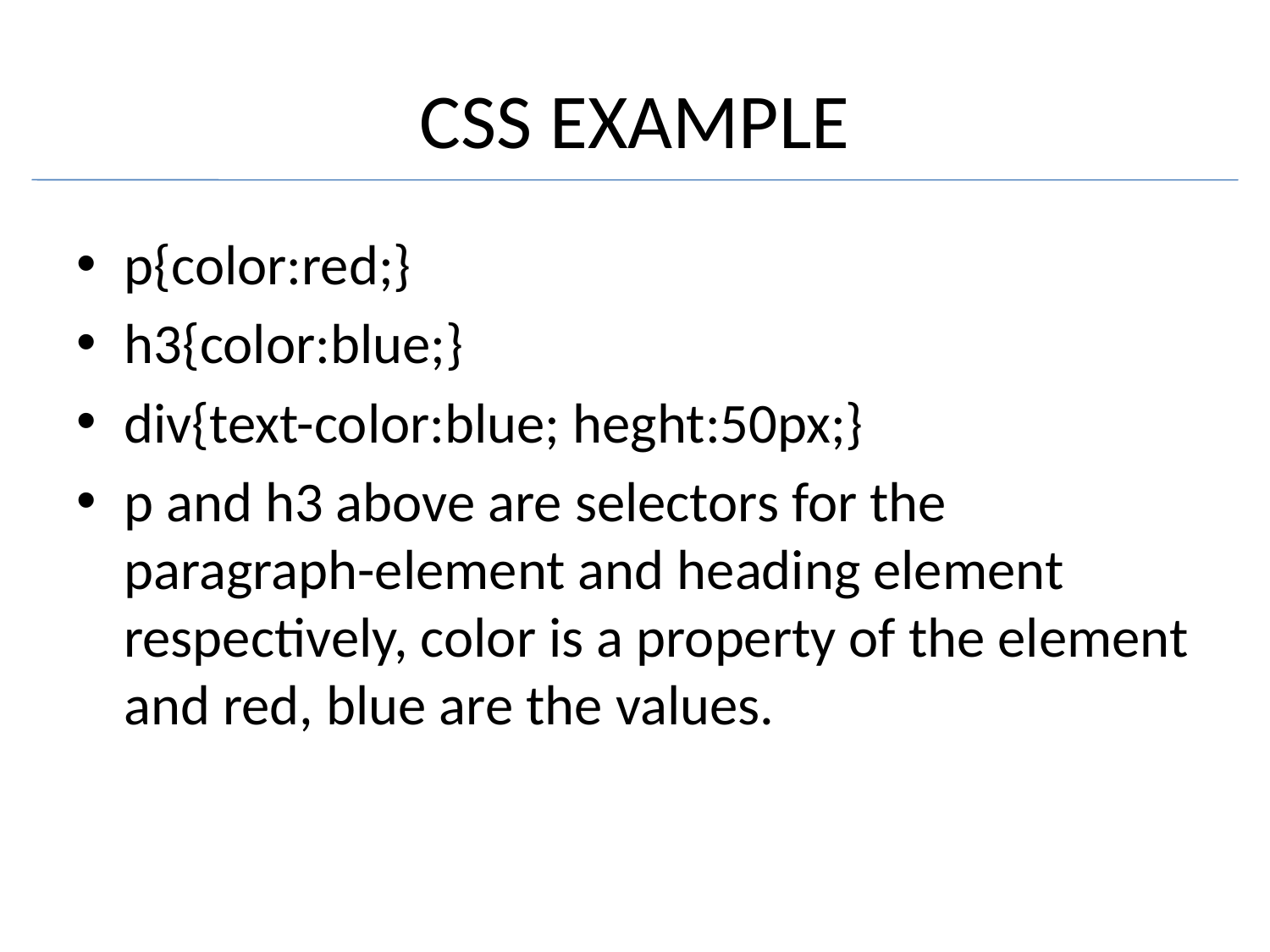

# CSS EXAMPLE
p{color:red;}
h3{color:blue;}
div{text-color:blue; heght:50px;}
p and h3 above are selectors for the paragraph-element and heading element respectively, color is a property of the element and red, blue are the values.